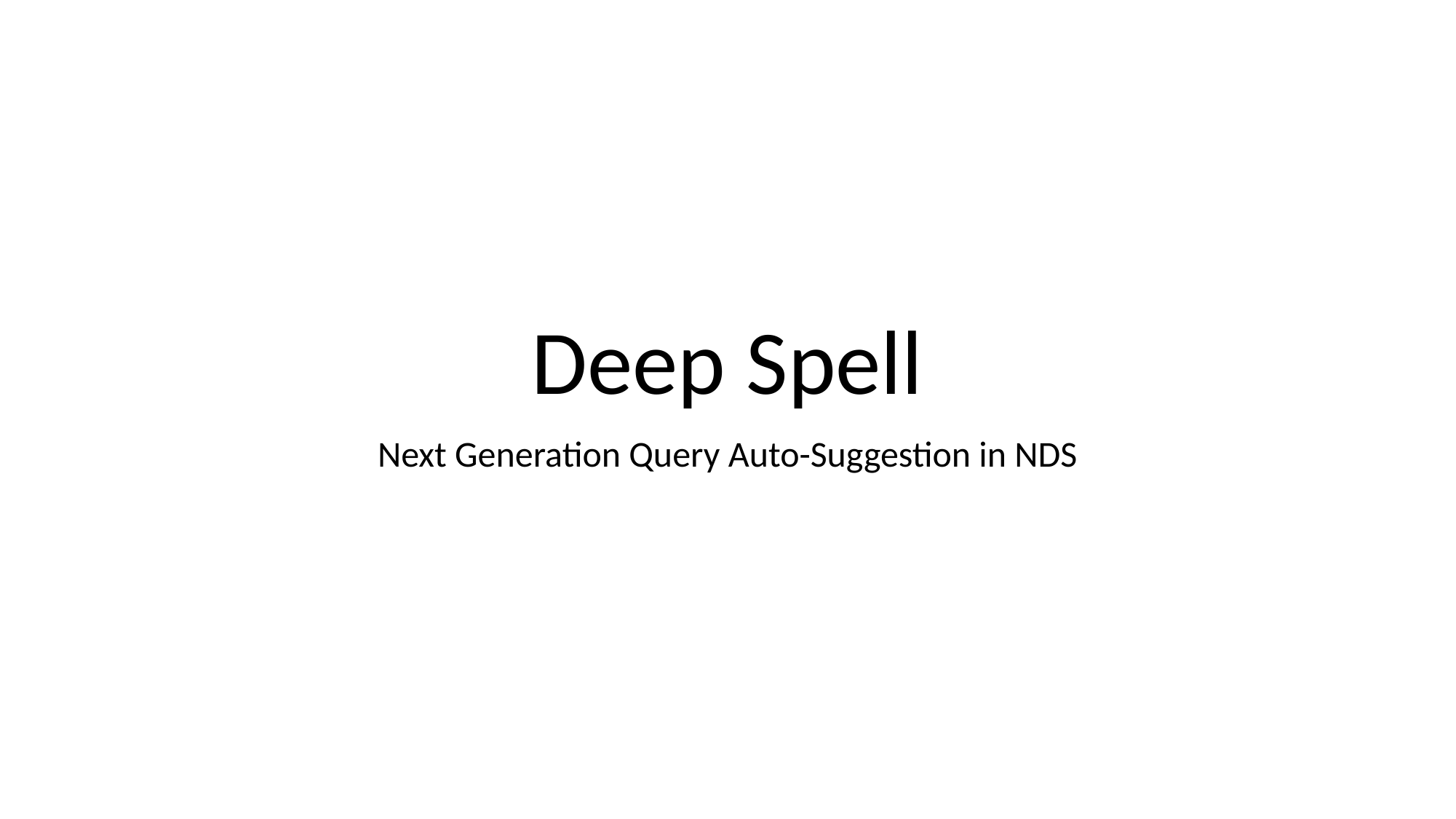

# Deep Spell
Next Generation Query Auto-Suggestion in NDS